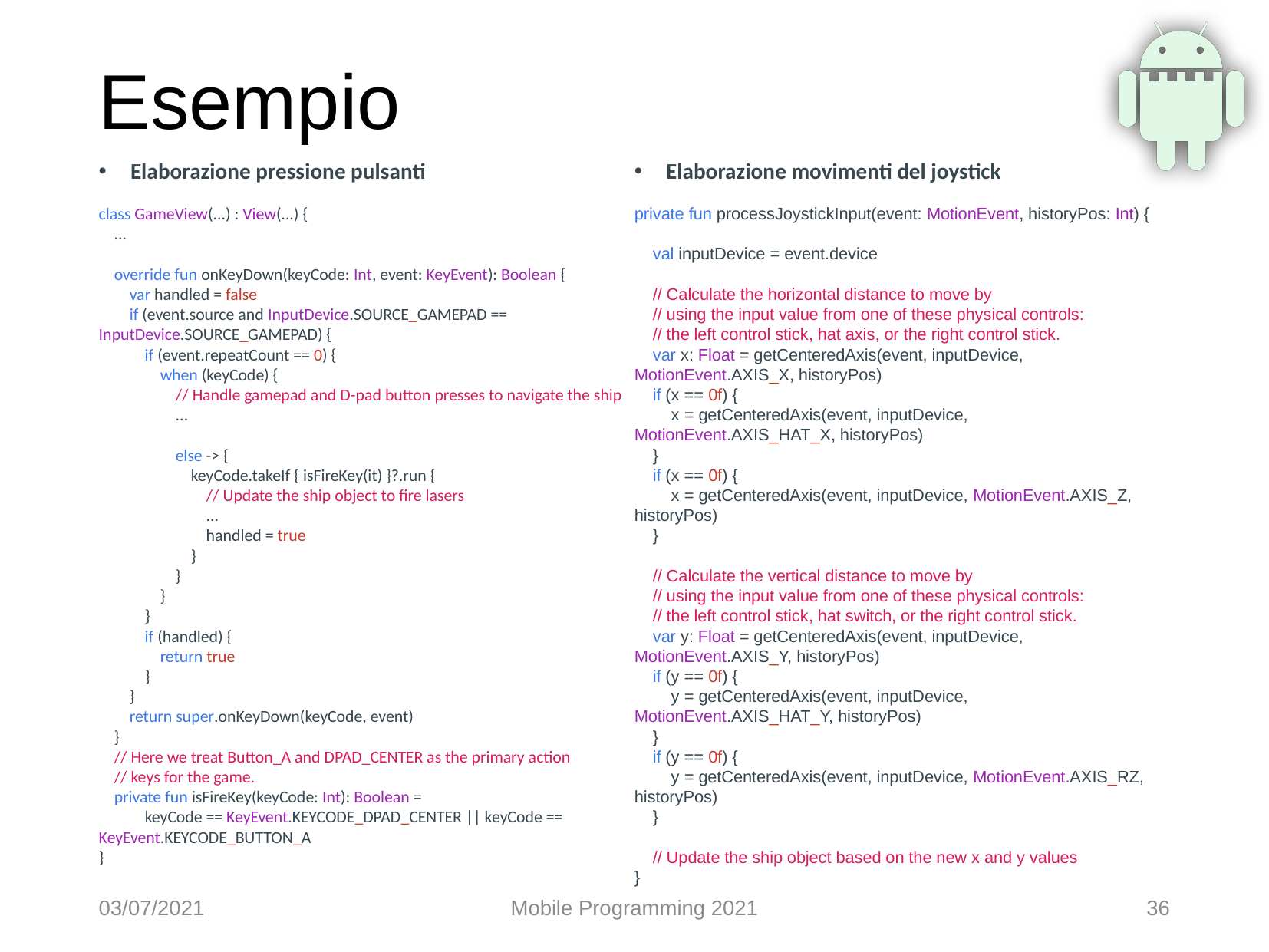

# Esempio
Elaborazione pressione pulsanti

class GameView(...) : View(...) {
    ...
    override fun onKeyDown(keyCode: Int, event: KeyEvent): Boolean {
        var handled = false
        if (event.source and InputDevice.SOURCE_GAMEPAD == InputDevice.SOURCE_GAMEPAD) {
            if (event.repeatCount == 0) {
                when (keyCode) {
                    // Handle gamepad and D-pad button presses to navigate the ship
                    ...
                    else -> {
                        keyCode.takeIf { isFireKey(it) }?.run {
                            // Update the ship object to fire lasers
                            ...
                            handled = true
                        }
                    }
                }
            }
            if (handled) {
                return true
            }
        }
        return super.onKeyDown(keyCode, event)
    }
    // Here we treat Button_A and DPAD_CENTER as the primary action
    // keys for the game.
    private fun isFireKey(keyCode: Int): Boolean =
            keyCode == KeyEvent.KEYCODE_DPAD_CENTER || keyCode == KeyEvent.KEYCODE_BUTTON_A
}

Elaborazione movimenti del joystick
private fun processJoystickInput(event: MotionEvent, historyPos: Int) {
    val inputDevice = event.device
    // Calculate the horizontal distance to move by
    // using the input value from one of these physical controls:
    // the left control stick, hat axis, or the right control stick.
    var x: Float = getCenteredAxis(event, inputDevice, MotionEvent.AXIS_X, historyPos)
    if (x == 0f) {
        x = getCenteredAxis(event, inputDevice, MotionEvent.AXIS_HAT_X, historyPos)
    }
    if (x == 0f) {
        x = getCenteredAxis(event, inputDevice, MotionEvent.AXIS_Z, historyPos)
    }
    // Calculate the vertical distance to move by
    // using the input value from one of these physical controls:
    // the left control stick, hat switch, or the right control stick.
    var y: Float = getCenteredAxis(event, inputDevice, MotionEvent.AXIS_Y, historyPos)
    if (y == 0f) {
        y = getCenteredAxis(event, inputDevice, MotionEvent.AXIS_HAT_Y, historyPos)
    }
    if (y == 0f) {
        y = getCenteredAxis(event, inputDevice, MotionEvent.AXIS_RZ, historyPos)
    }
    // Update the ship object based on the new x and y values
}
03/07/2021
Mobile Programming 2021
36